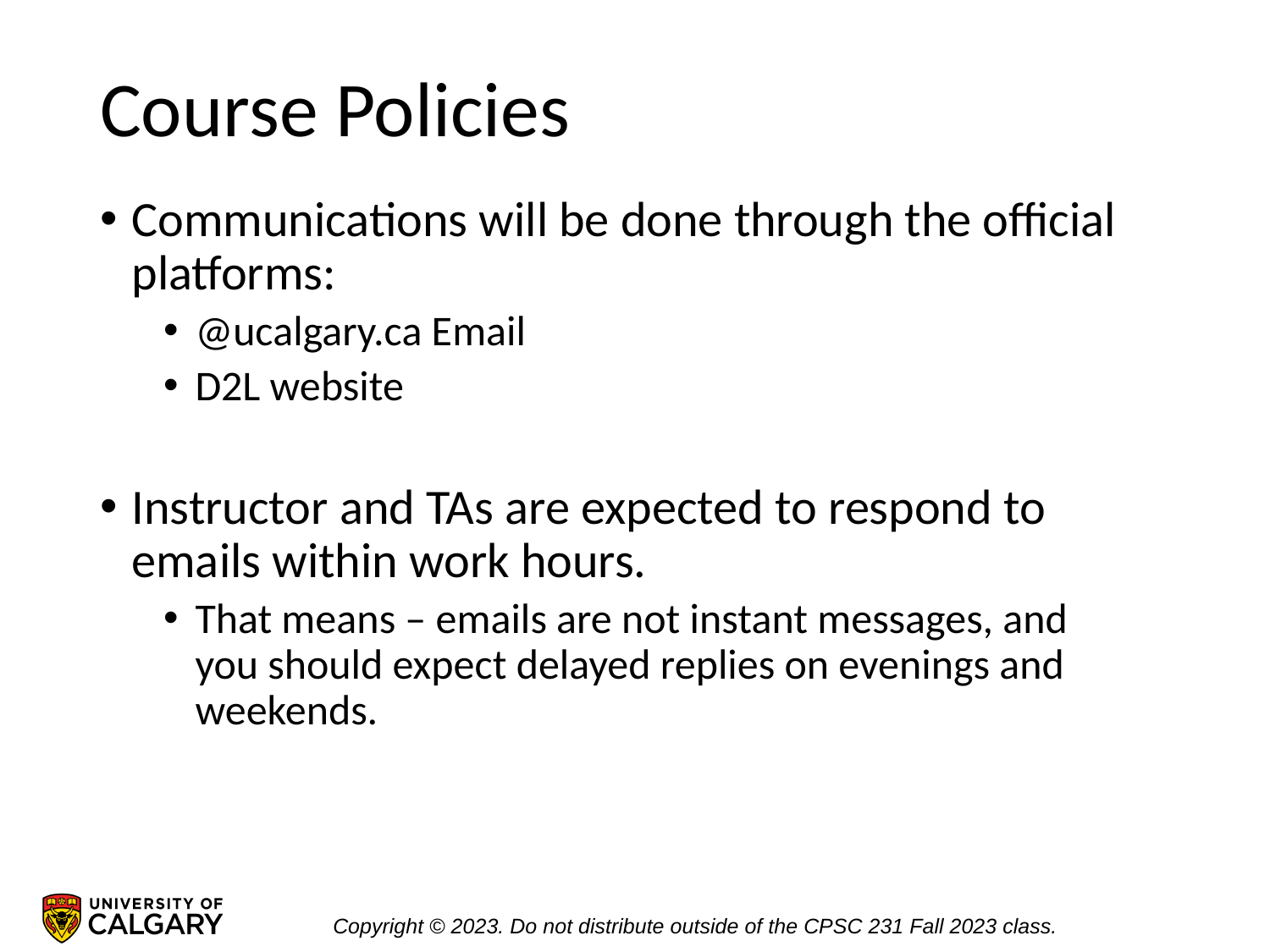

# Course Policies
Communications will be done through the official platforms:
@ucalgary.ca Email
D2L website

Instructor and TAs are expected to respond to emails within work hours.
That means – emails are not instant messages, and you should expect delayed replies on evenings and weekends.